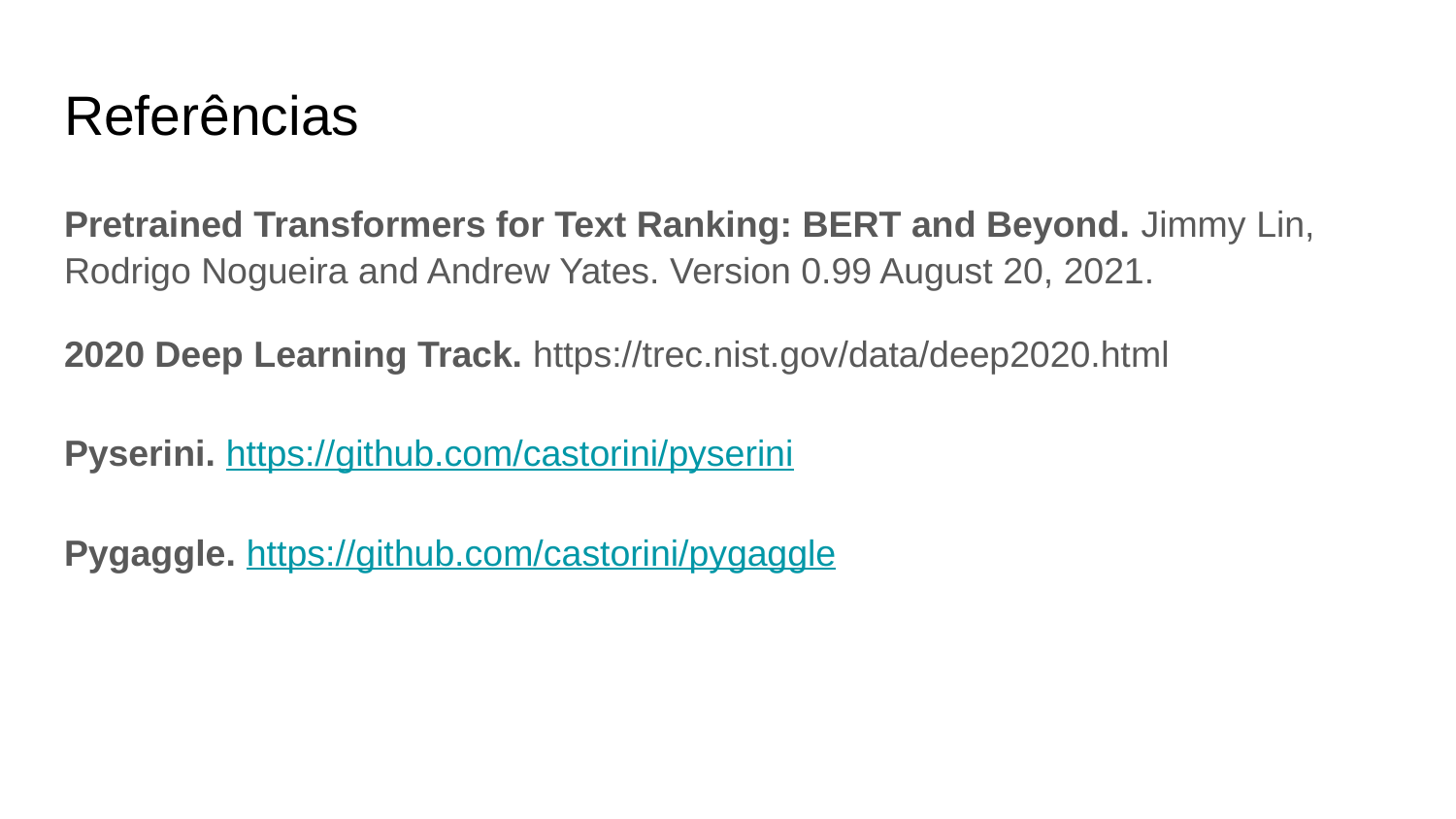

# Referências
Pretrained Transformers for Text Ranking: BERT and Beyond. Jimmy Lin, Rodrigo Nogueira and Andrew Yates. Version 0.99 August 20, 2021.
2020 Deep Learning Track. https://trec.nist.gov/data/deep2020.html
Pyserini. https://github.com/castorini/pyserini
Pygaggle. https://github.com/castorini/pygaggle